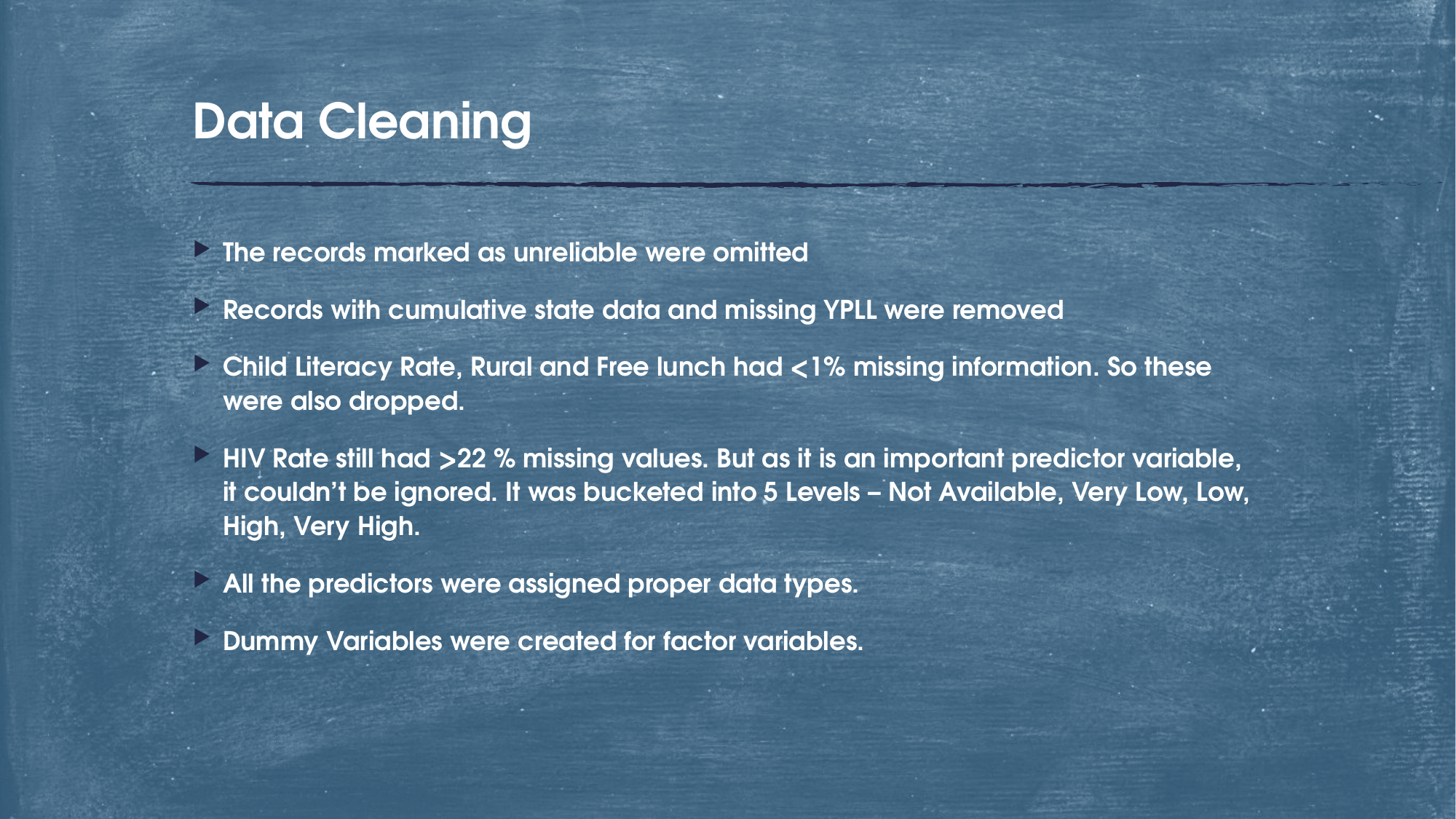

# Data Cleaning
The records marked as unreliable were omitted
Records with cumulative state data and missing YPLL were removed
Child Literacy Rate, Rural and Free lunch had <1% missing information. So these were also dropped.
HIV Rate still had >22 % missing values. But as it is an important predictor variable, it couldn’t be ignored. It was bucketed into 5 Levels – Not Available, Very Low, Low, High, Very High.
All the predictors were assigned proper data types.
Dummy Variables were created for factor variables.